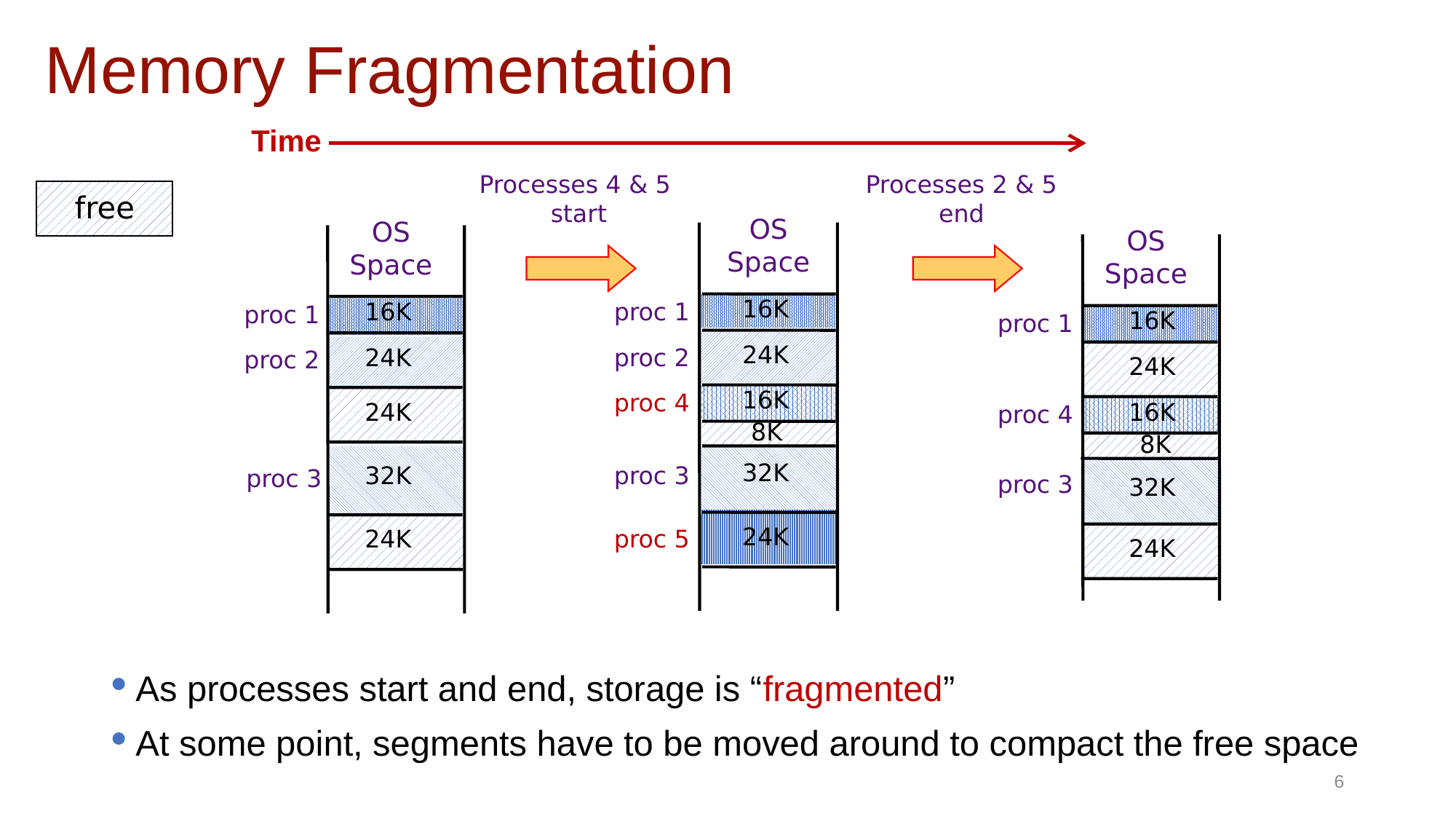

# Memory Fragmentation
Time
Processes 4 & 5
start

Processes 2 & 5
end

free
OS
Space

16K
proc 1

24K
proc 2
16K
proc 4

8K

32K
proc 3

24K
proc 5

OS
Space

16K
proc 1

24K
proc 2

24K

32K
proc 3

24K

OS
Space

16K
proc 1

24K
16K
proc 4

8K

proc 3
32K

24K

As processes start and end, storage is “fragmented”
At some point, segments have to be moved around to compact the free space
6